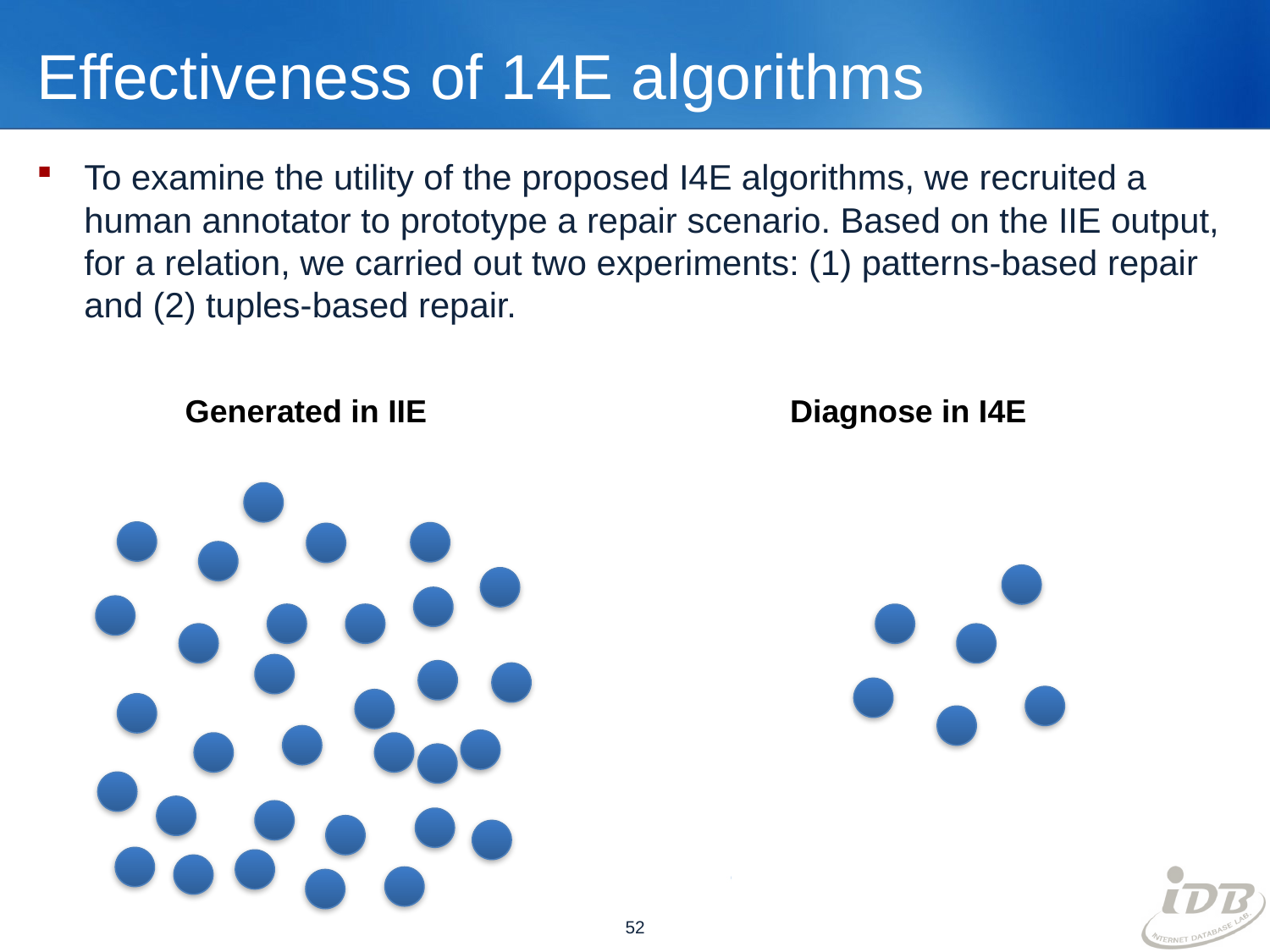

# Effectiveness of 14E algorithms
To examine the utility of the proposed I4E algorithms, we recruited a human annotator to prototype a repair scenario. Based on the IIE output, for a relation, we carried out two experiments: (1) patterns-based repair and (2) tuples-based repair.
Generated in IIE
Diagnose in I4E

52